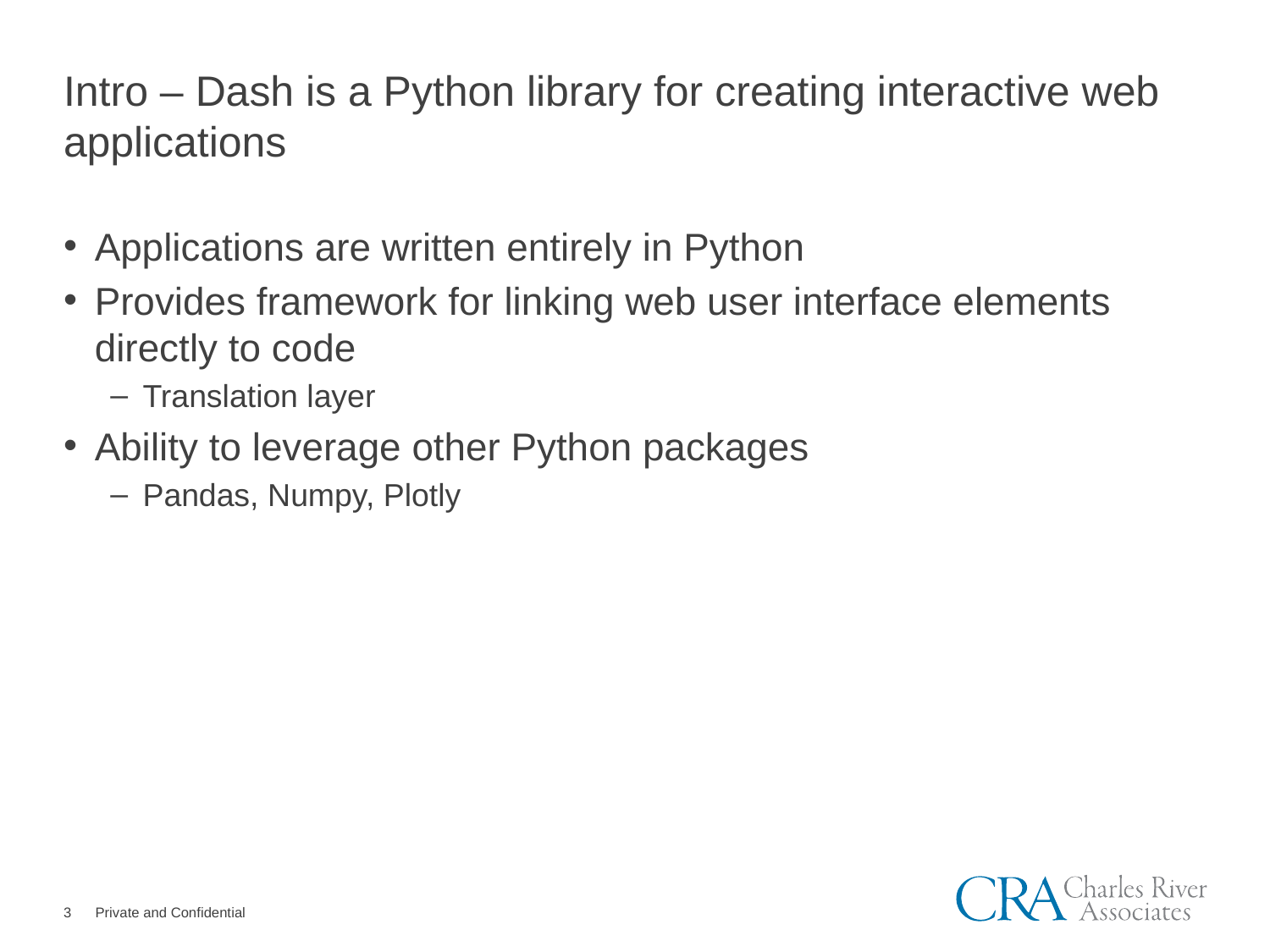

# Intro – Dash is a Python library for creating interactive web applications
Applications are written entirely in Python
Provides framework for linking web user interface elements directly to code
Translation layer
Ability to leverage other Python packages
Pandas, Numpy, Plotly

3